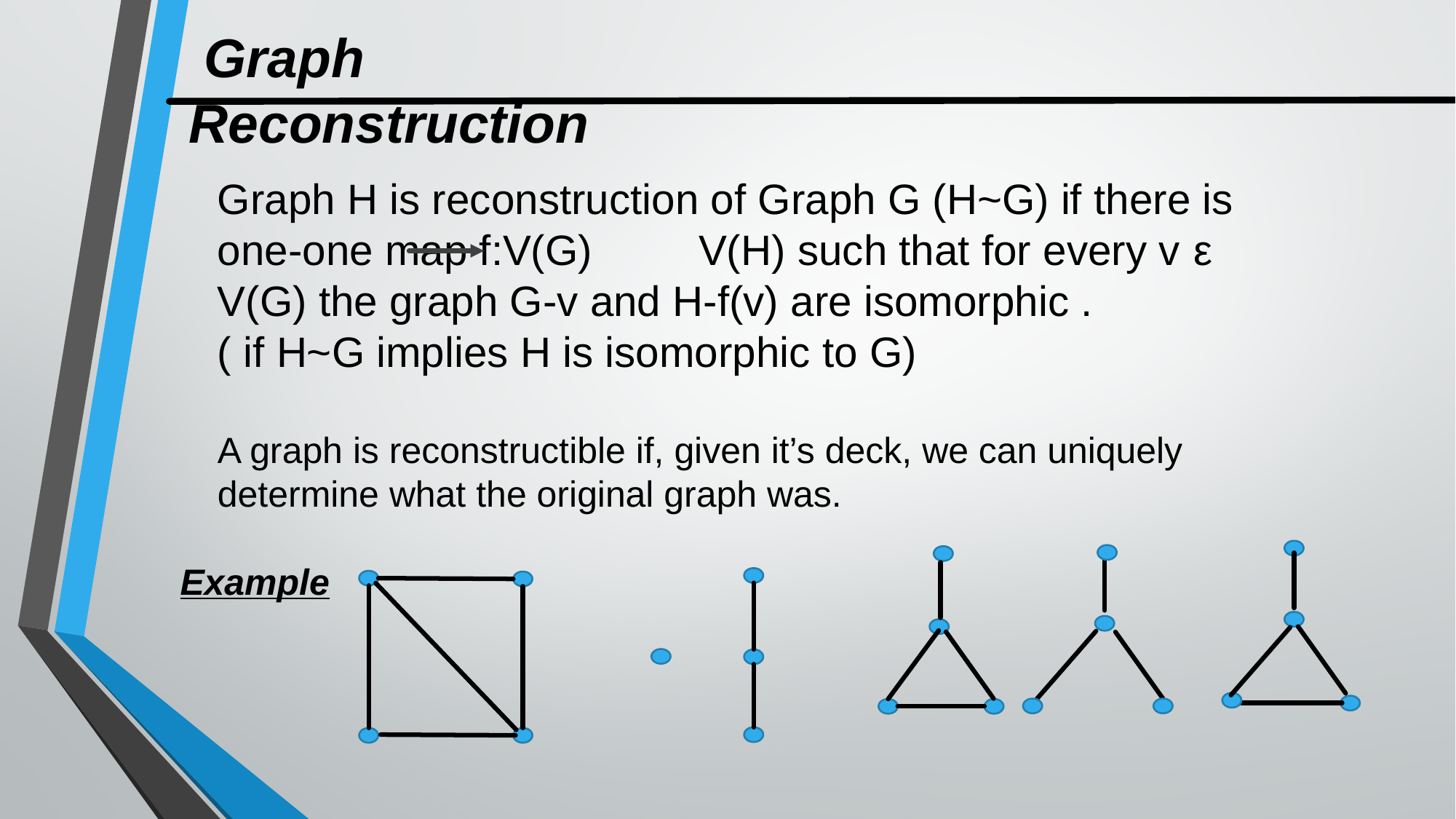

Graph Reconstruction
Graph H is reconstruction of Graph G (H~G) if there is one-one map f:V(G)         V(H) such that for every v ε V(G) the graph G-v and H-f(v) are isomorphic .
( if H~G implies H is isomorphic to G)

A graph is reconstructible if, given it’s deck, we can uniquely determine what the original graph was.

Example